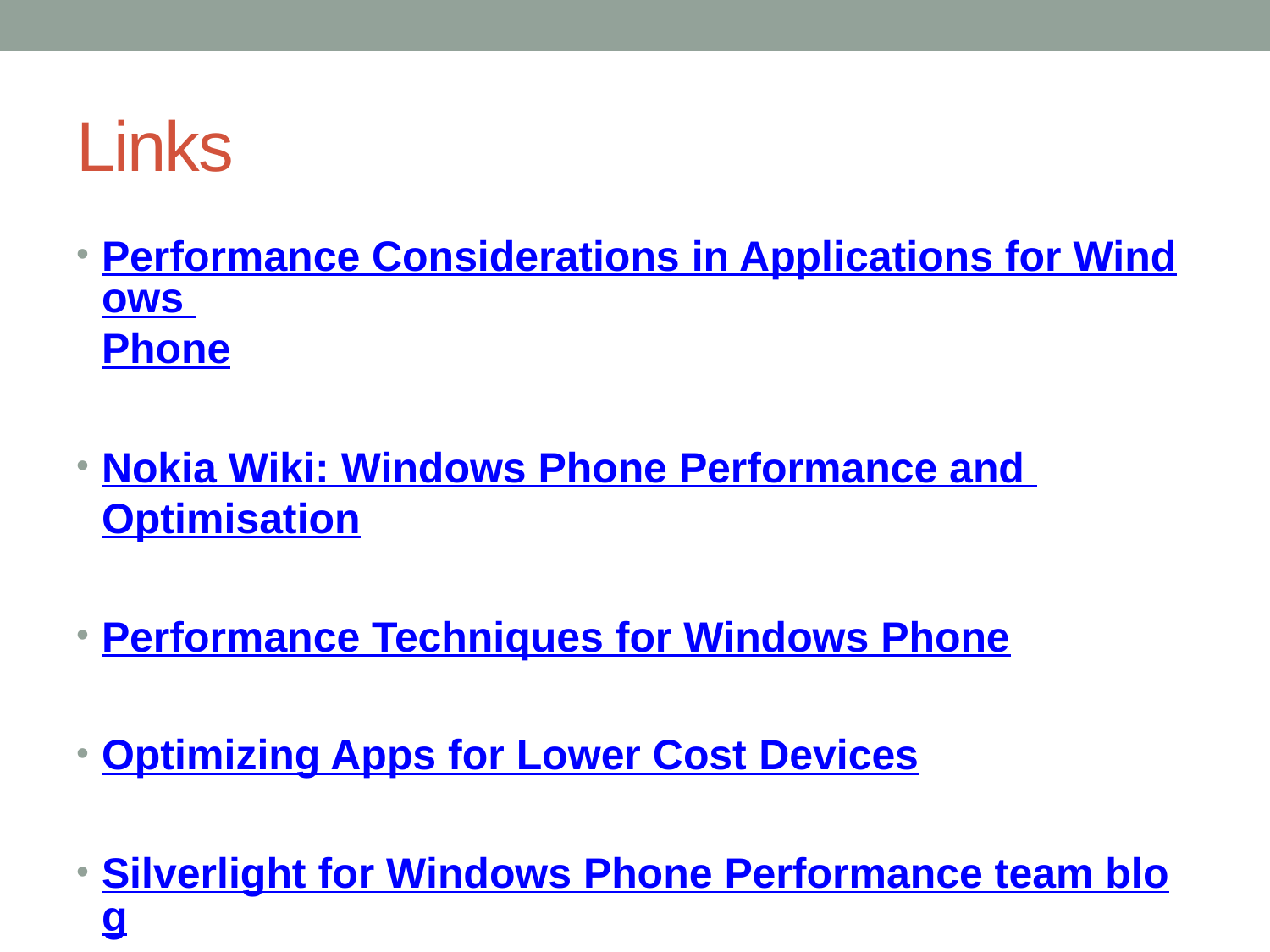

# Links
Performance Considerations in Applications for Windows Phone

Nokia Wiki: Windows Phone Performance and Optimisation

Performance Techniques for Windows Phone

Optimizing Apps for Lower Cost Devices

Silverlight for Windows Phone Performance team blog